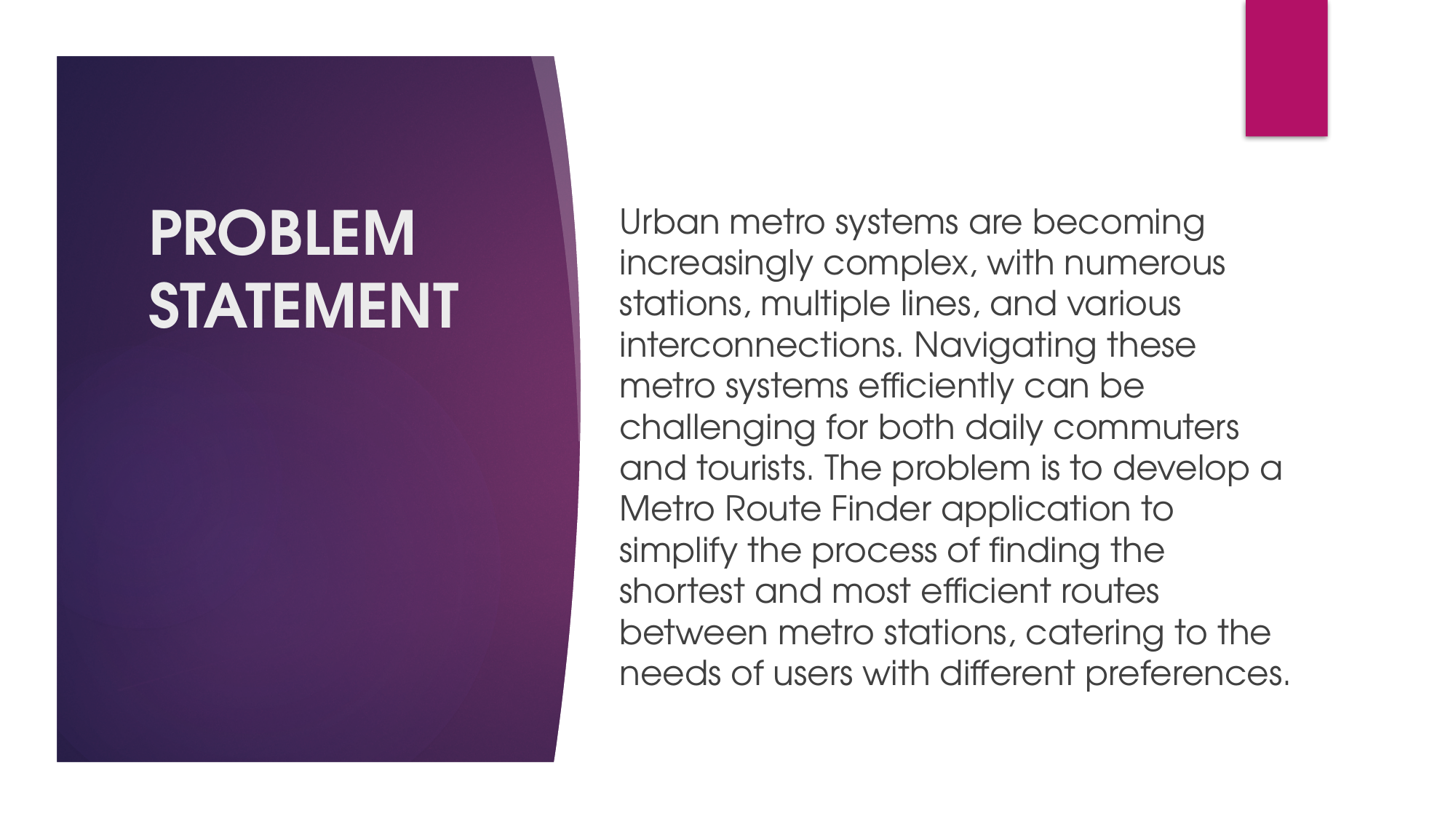

# PROBLEM STATEMENT
Urban metro systems are becoming increasingly complex, with numerous stations, multiple lines, and various interconnections. Navigating these metro systems efficiently can be challenging for both daily commuters and tourists. The problem is to develop a Metro Route Finder application to simplify the process of finding the shortest and most efficient routes between metro stations, catering to the needs of users with different preferences.